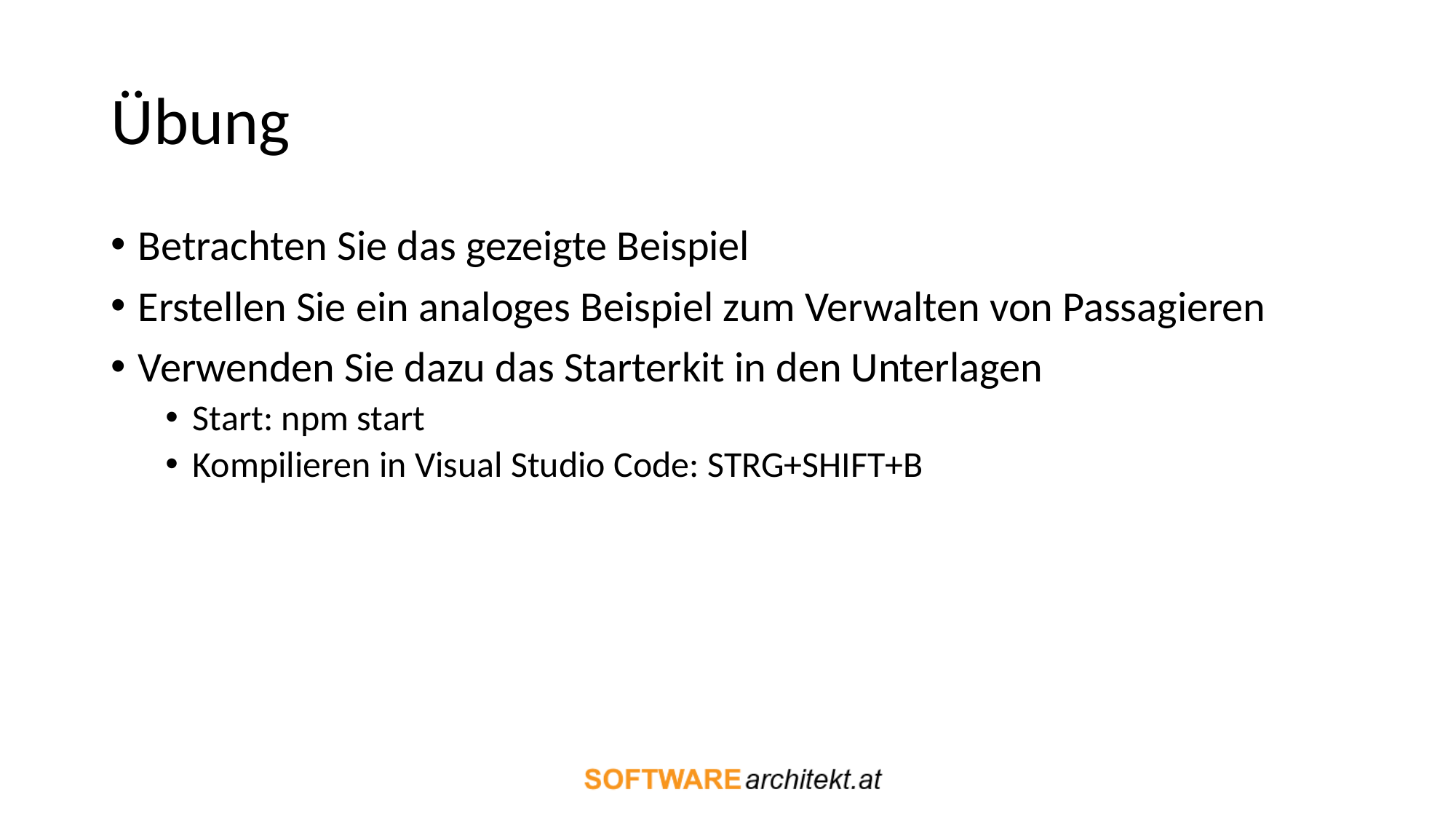

# Übung
Betrachten Sie das gezeigte Beispiel
Erstellen Sie ein analoges Beispiel zum Verwalten von Passagieren
Verwenden Sie dazu das Starterkit in den Unterlagen
Start: npm start
Kompilieren in Visual Studio Code: STRG+SHIFT+B